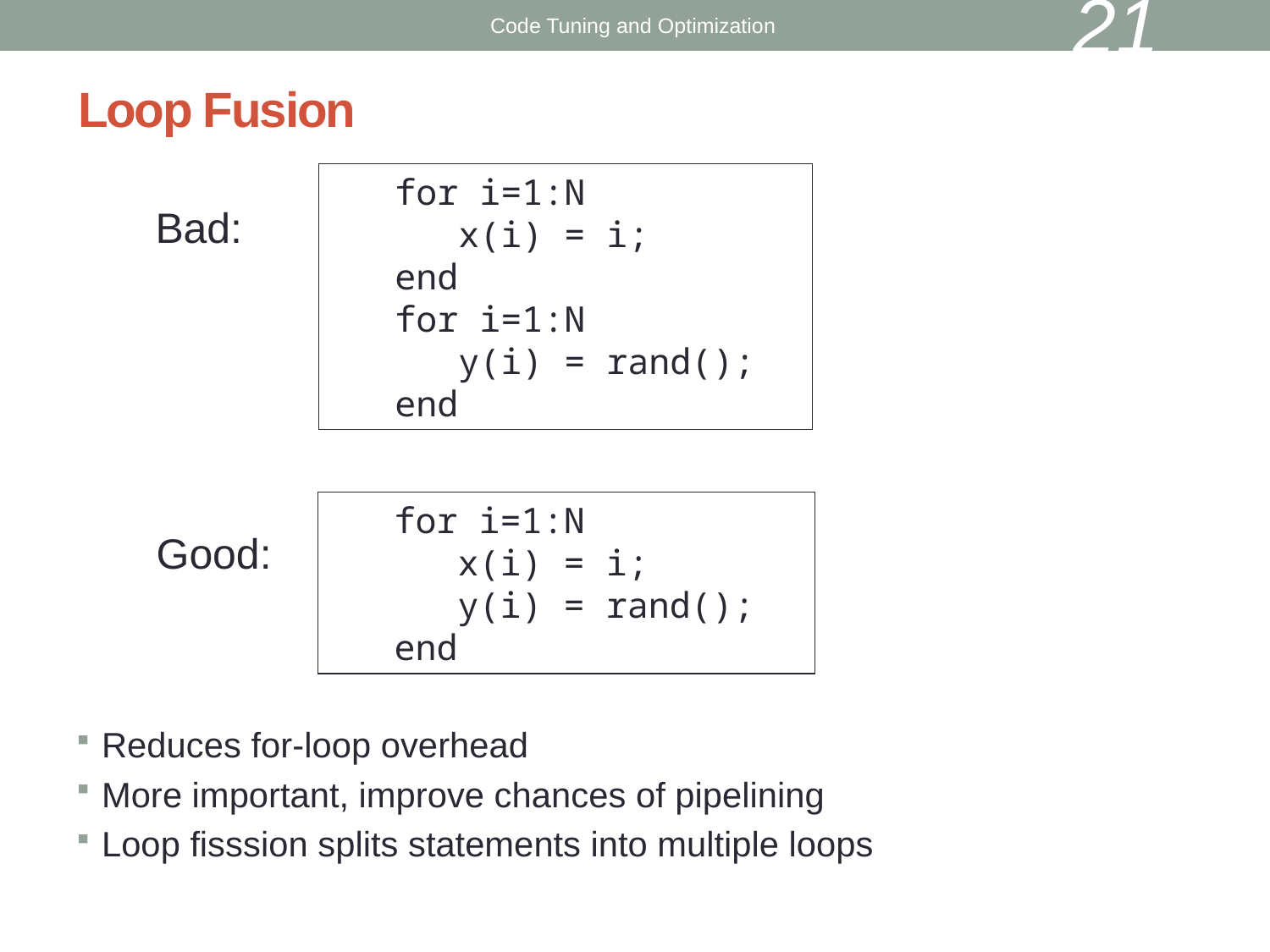

21
Code Tuning and Optimization
# Loop Fusion

  Bad:

         Good:

Reduces for-loop overhead
More important, improve chances of pipelining
Loop fisssion splits statements into multiple loops
for i=1:N
   x(i) = i;
end
for i=1:N
   y(i) = rand();
end
for i=1:N
   x(i) = i;
   y(i) = rand();
end